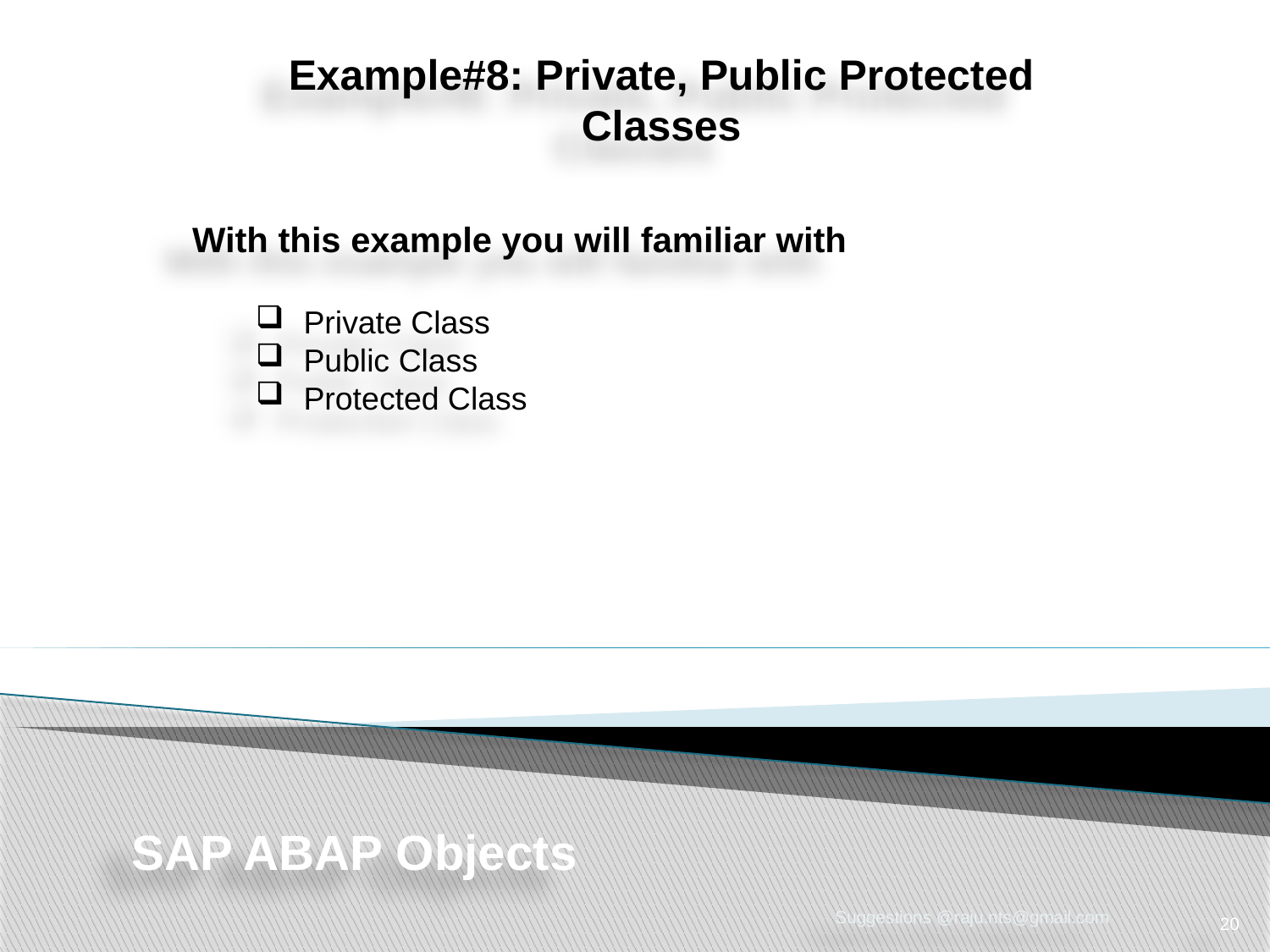

Example#8: Private, Public Protected Classes
With this example you will familiar with

Private Class
Public Class
Protected Class

SAP ABAP Objects
Suggestions @raju.nts@gmail.com
20